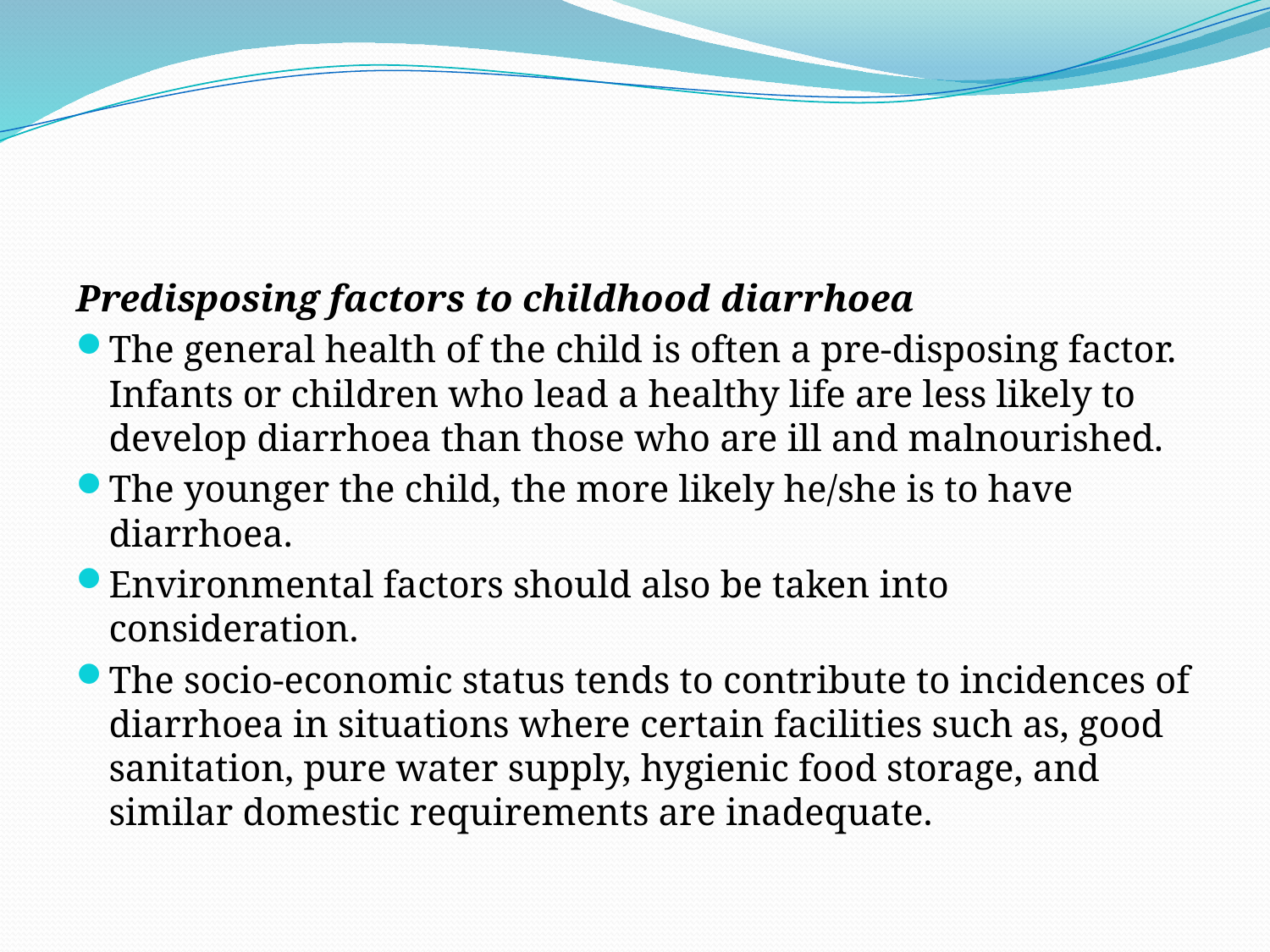

#
Predisposing factors to childhood diarrhoea
The general health of the child is often a pre-disposing factor.  Infants or children who lead a healthy life are less likely to develop diarrhoea than those who are ill and malnourished.
The younger the child, the more likely he/she is to have diarrhoea.
Environmental factors should also be taken into consideration.
The socio-economic status tends to contribute to incidences of diarrhoea in situations where certain facilities such as, good sanitation, pure water supply, hygienic food storage, and similar domestic requirements are inadequate.